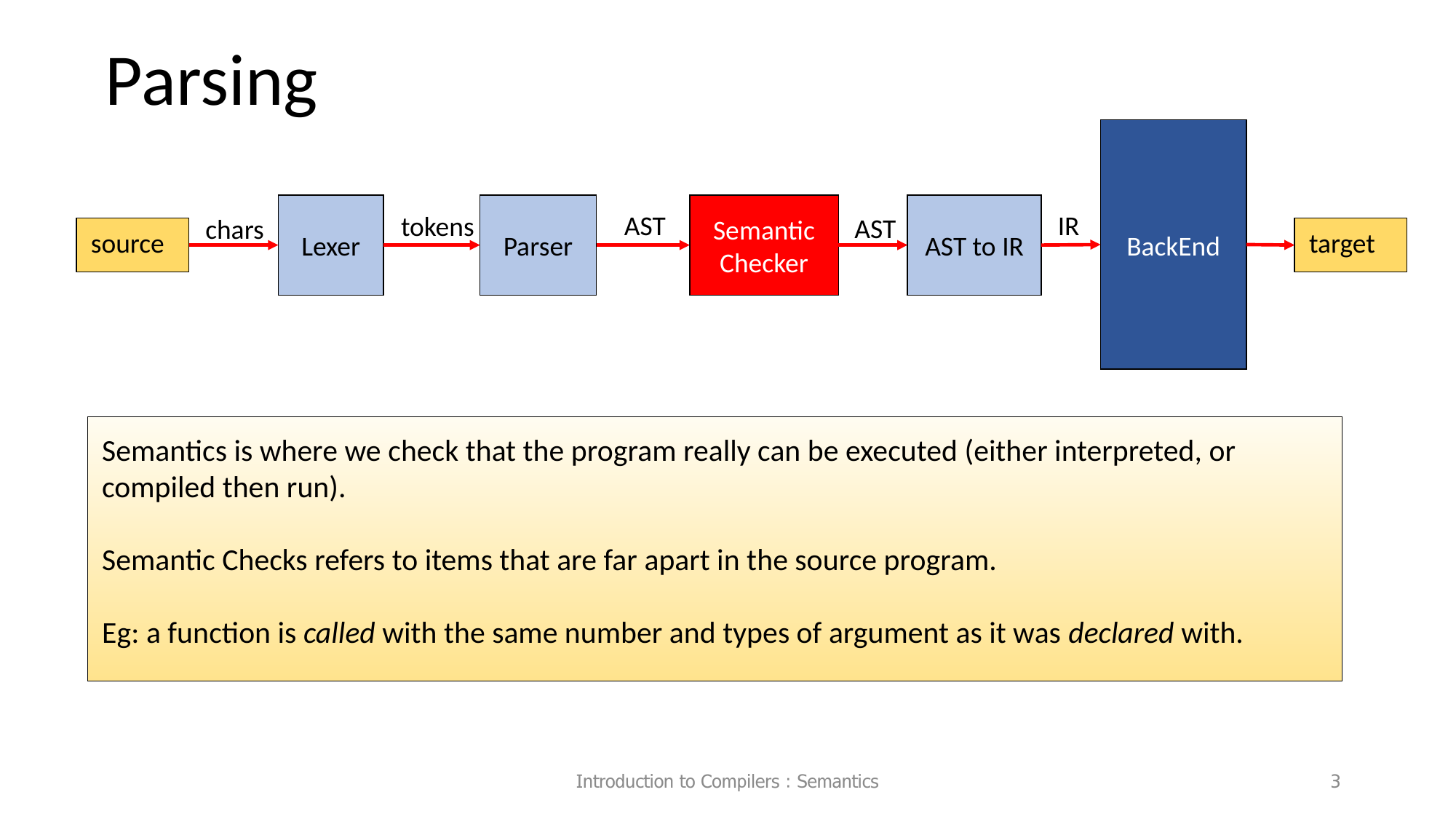

# Parsing
BackEnd
Lexer
Parser
Semantic
Checker
AST to IR
AST
IR
tokens
AST
chars
source
target
Semantics is where we check that the program really can be executed (either interpreted, or compiled then run).

Semantic Checks refers to items that are far apart in the source program.

Eg: a function is called with the same number and types of argument as it was declared with.
Introduction to Compilers : Semantics
3